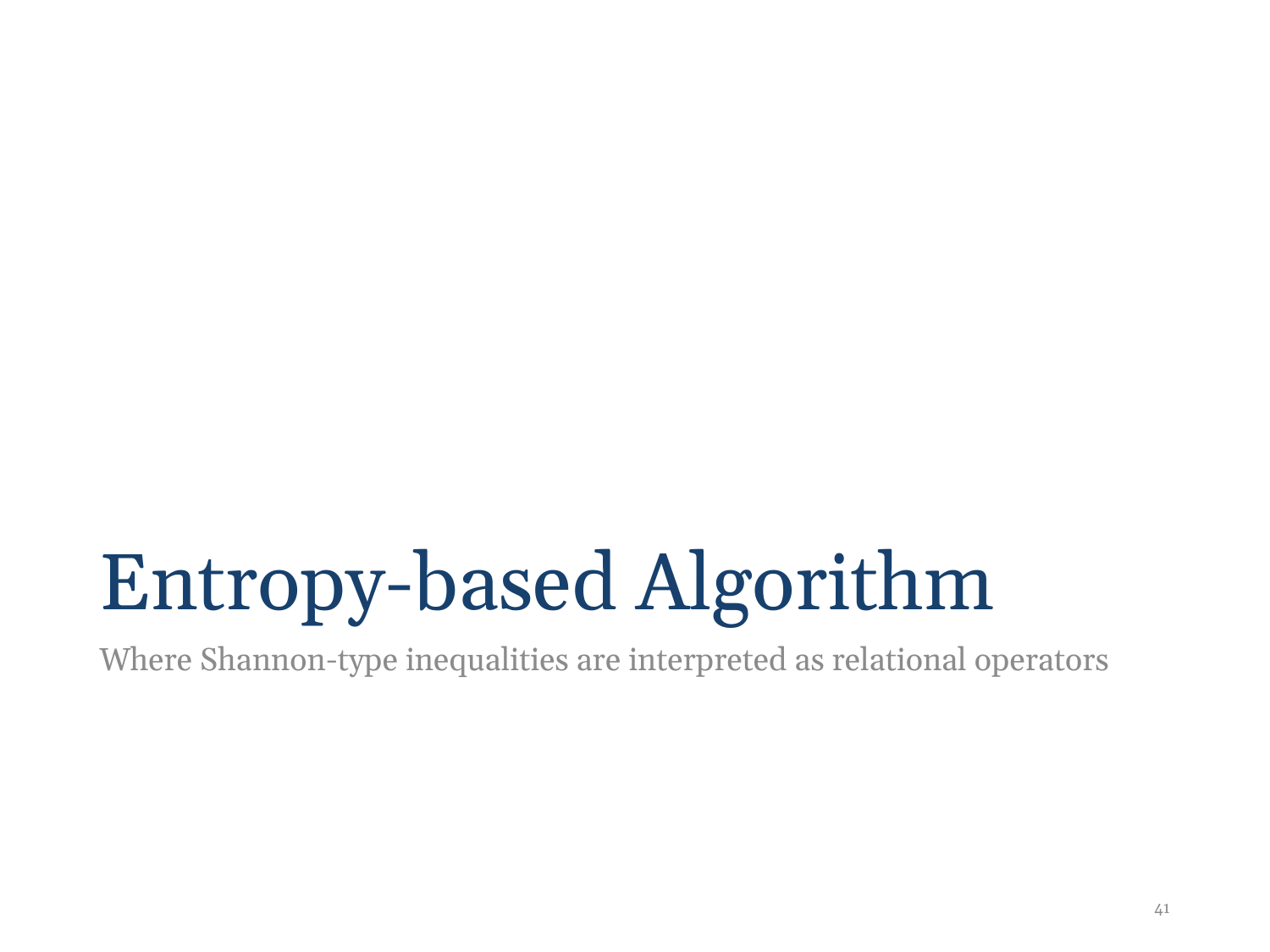

# Entropy-based Algorithm
Where Shannon-type inequalities are interpreted as relational operators
41